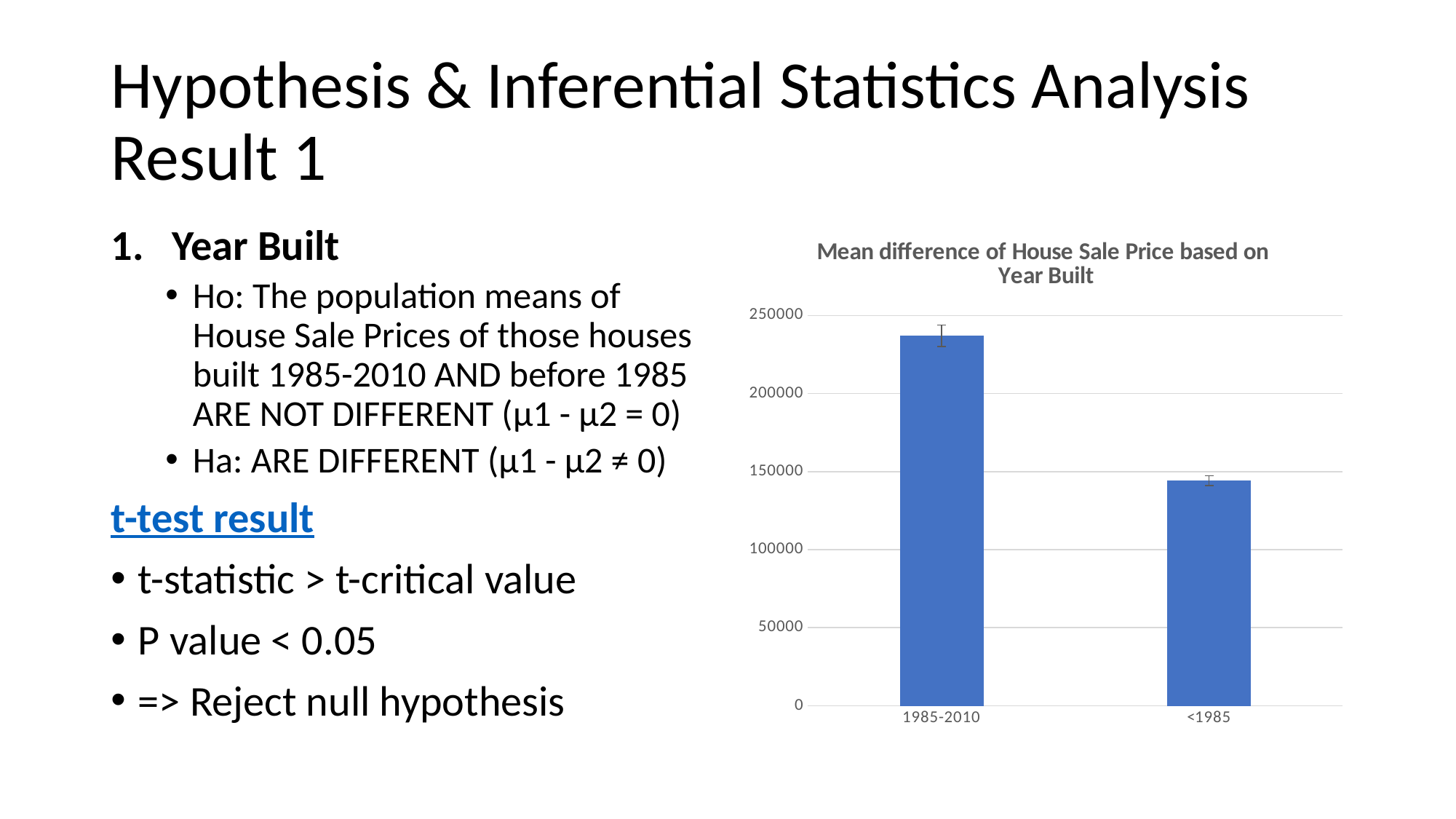

# Hypothesis & Inferential Statistics Analysis Result 1
Year Built
Ho: The population means of House Sale Prices of those houses built 1985-2010 AND before 1985 ARE NOT DIFFERENT (μ1 - μ2 = 0)
Ha: ARE DIFFERENT (μ1 - μ2 ≠ 0)
t-test result
t-statistic > t-critical value
P value < 0.05
=> Reject null hypothesis

### Chart: Mean difference of House Sale Price based on  Year Built

| Category | Mean |
|---|---|
| 1985-2010 | 237018.65570934257 |
| <1985 | 144158.9149659864 |